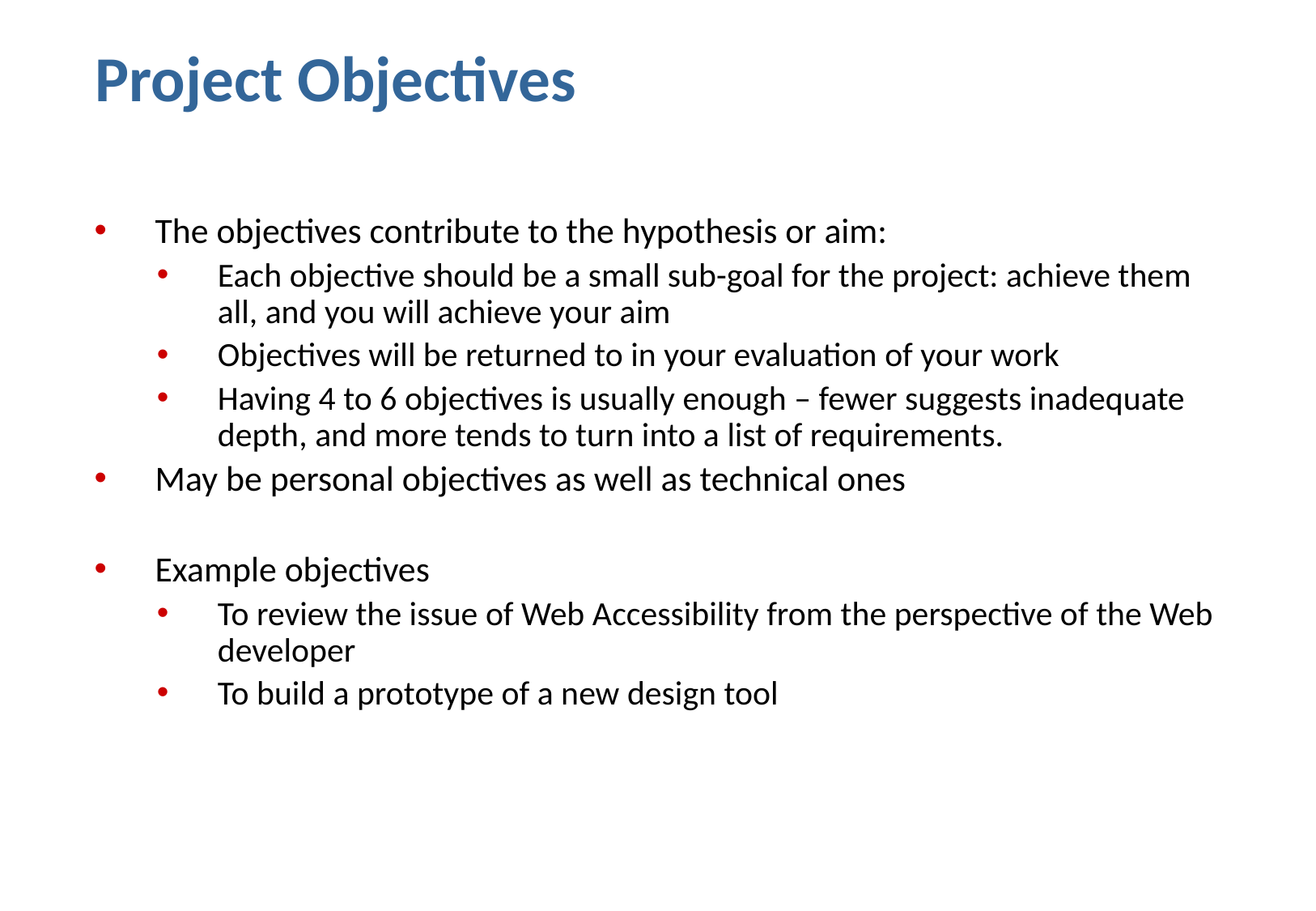

# Project Objectives
The objectives contribute to the hypothesis or aim:
Each objective should be a small sub-goal for the project: achieve them all, and you will achieve your aim
Objectives will be returned to in your evaluation of your work
Having 4 to 6 objectives is usually enough – fewer suggests inadequate depth, and more tends to turn into a list of requirements.
May be personal objectives as well as technical ones

Example objectives
To review the issue of Web Accessibility from the perspective of the Web developer
To build a prototype of a new design tool